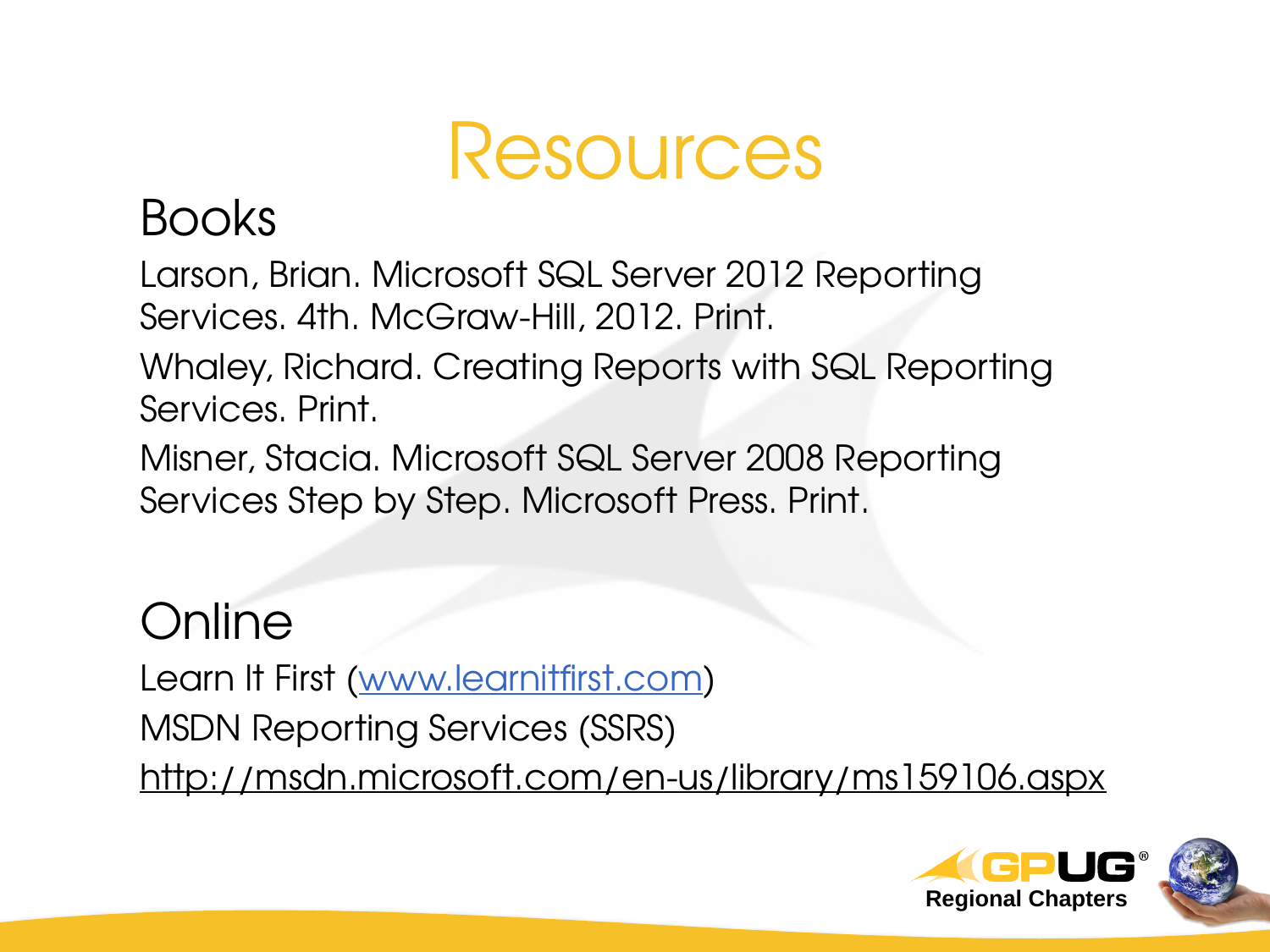

# Resources
Books
Larson, Brian. Microsoft SQL Server 2012 Reporting Services. 4th. McGraw-Hill, 2012. Print.
Whaley, Richard. Creating Reports with SQL Reporting Services. Print.
Misner, Stacia. Microsoft SQL Server 2008 Reporting Services Step by Step. Microsoft Press. Print.

Online
Learn It First (www.learnitfirst.com)
MSDN Reporting Services (SSRS)
http://msdn.microsoft.com/en-us/library/ms159106.aspx